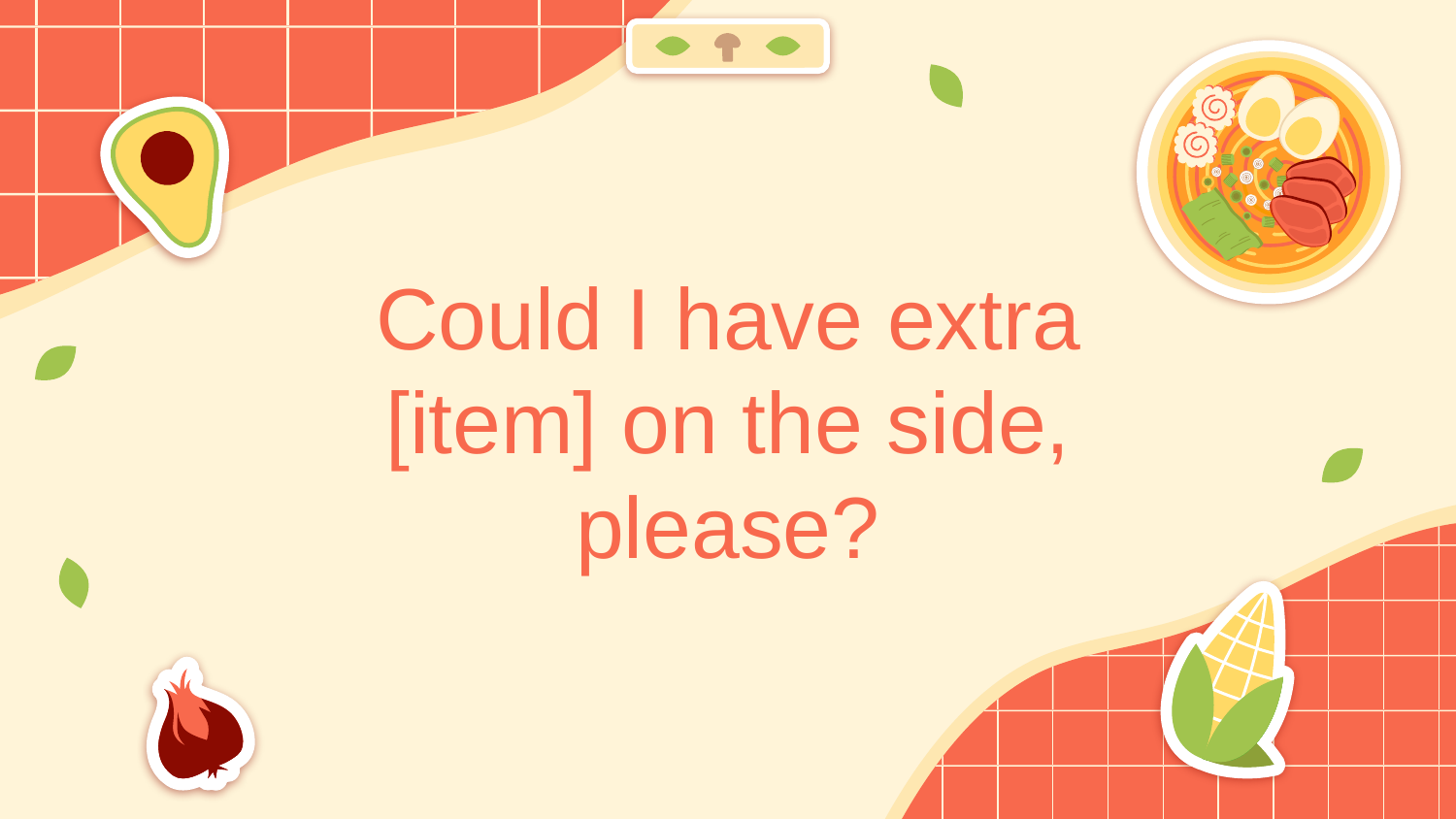

# Could I have extra [item] on the side, please?